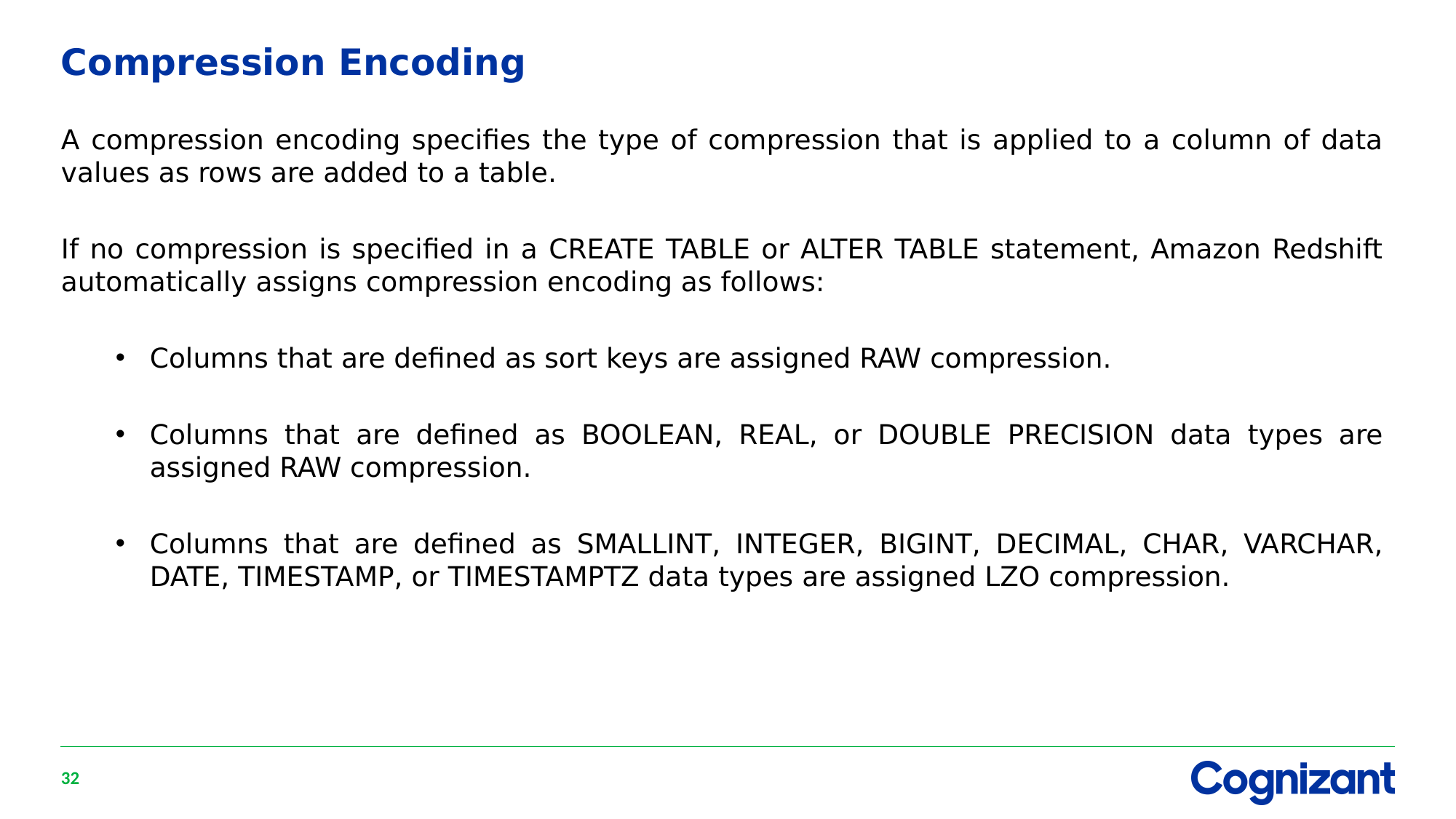

# Compression Encoding
A compression encoding specifies the type of compression that is applied to a column of data values as rows are added to a table.

If no compression is specified in a CREATE TABLE or ALTER TABLE statement, Amazon Redshift automatically assigns compression encoding as follows:

Columns that are defined as sort keys are assigned RAW compression.

Columns that are defined as BOOLEAN, REAL, or DOUBLE PRECISION data types are assigned RAW compression.

Columns that are defined as SMALLINT, INTEGER, BIGINT, DECIMAL, CHAR, VARCHAR, DATE, TIMESTAMP, or TIMESTAMPTZ data types are assigned LZO compression.

32